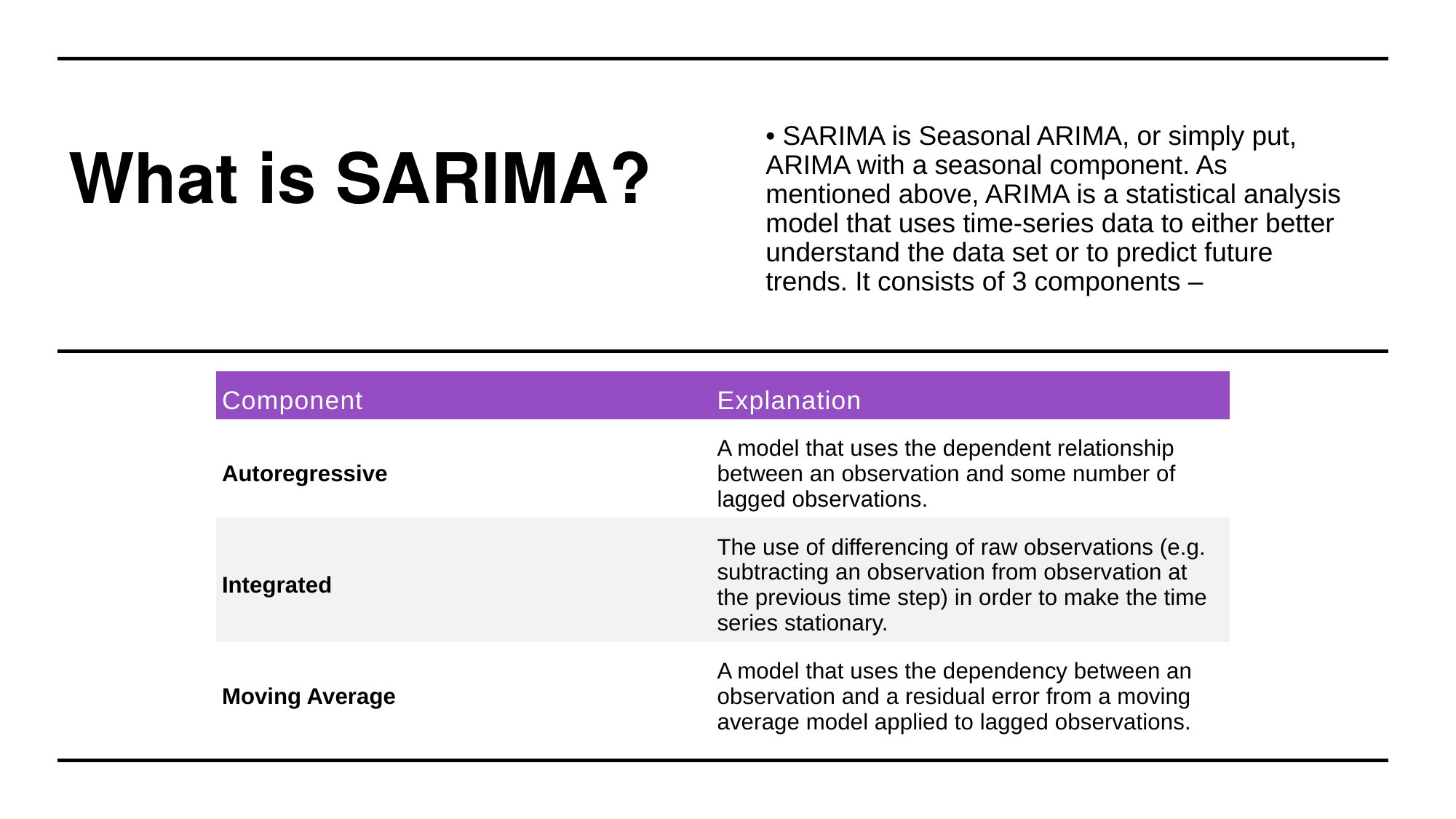

# What is SARIMA?
• SARIMA is Seasonal ARIMA, or simply put, ARIMA with a seasonal component. As mentioned above, ARIMA is a statistical analysis model that uses time-series data to either better understand the data set or to predict future trends. It consists of 3 components –

| Component | Explanation |
| --- | --- |
| Autoregressive | A model that uses the dependent relationship between an observation and some number of lagged observations. |
| Integrated | The use of differencing of raw observations (e.g. subtracting an observation from observation at the previous time step) in order to make the time series stationary. |
| Moving Average | A model that uses the dependency between an observation and a residual error from a moving average model applied to lagged observations. |